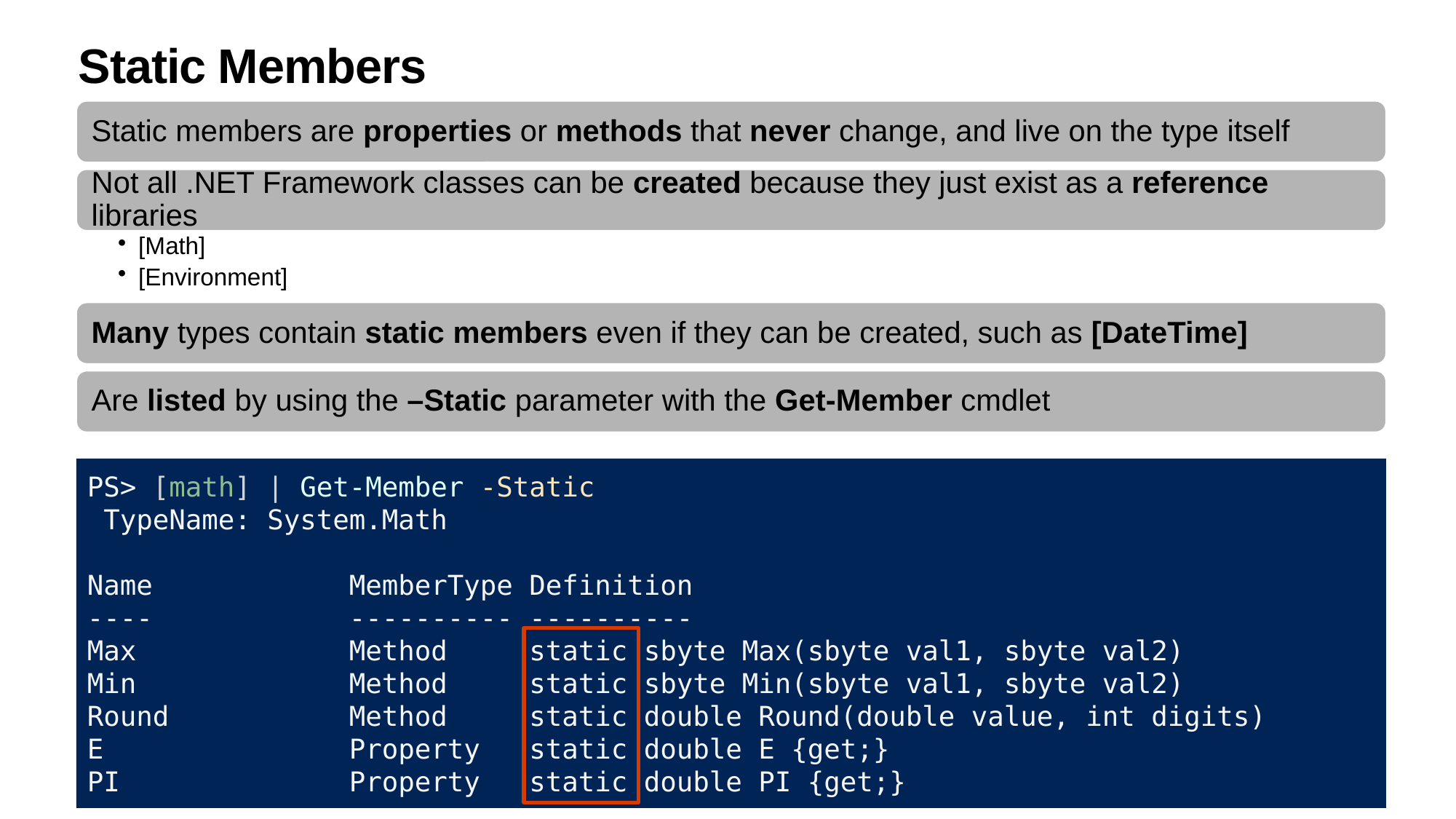

# Static Members
Static members are properties or methods that never change, and live on the type itself
Not all .NET Framework classes can be created because they just exist as a reference libraries
[Math]
[Environment]
Many types contain static members even if they can be created, such as [DateTime]
Are listed by using the –Static parameter with the Get-Member cmdlet
PS> [math] | Get-Member -Static
 TypeName: System.Math

Name            MemberType Definition
----            ---------- ----------
Max             Method     static sbyte Max(sbyte val1, sbyte val2)
Min             Method     static sbyte Min(sbyte val1, sbyte val2)
Round           Method     static double Round(double value, int digits)
E               Property   static double E {get;}
PI              Property   static double PI {get;}